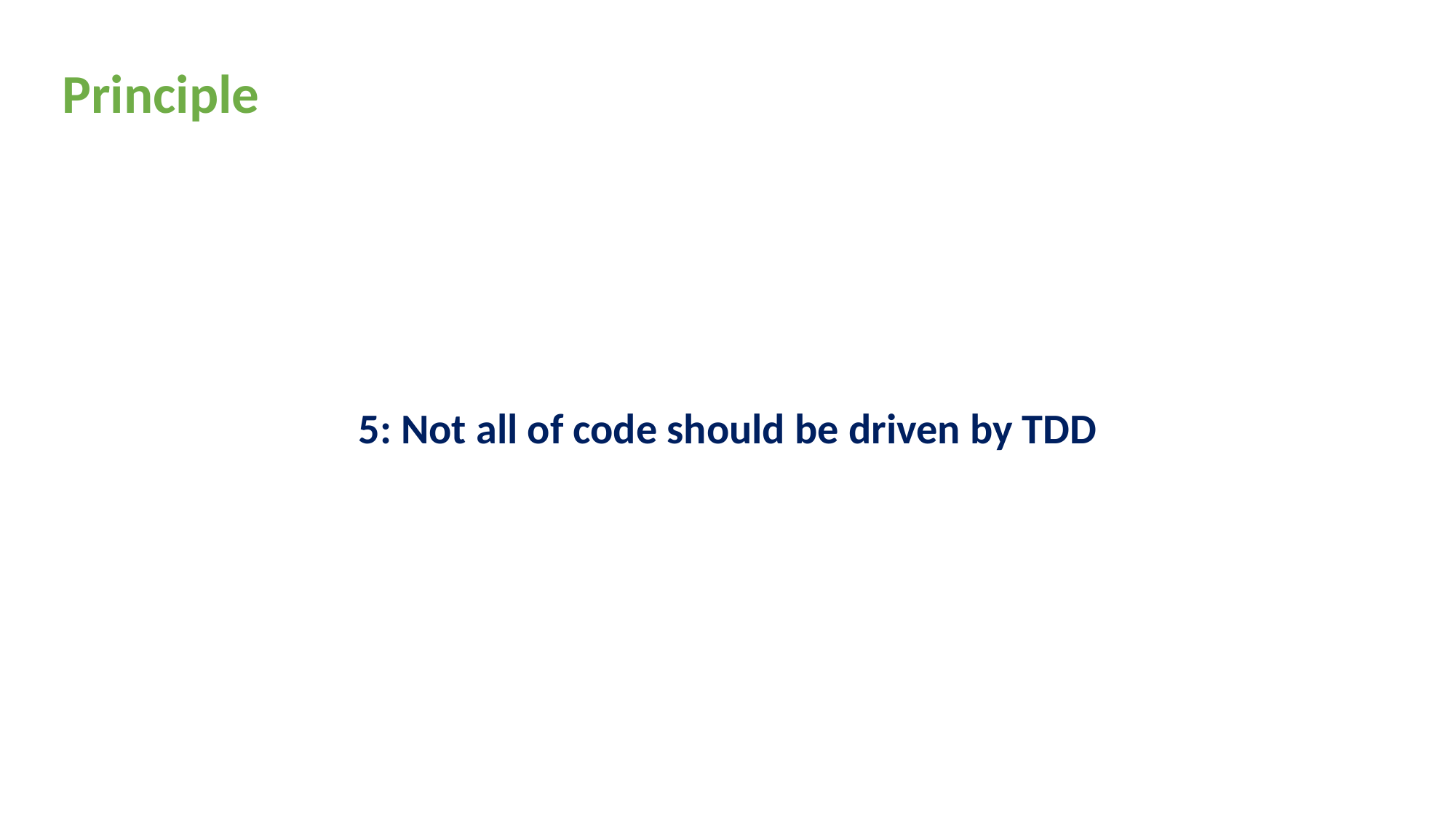

Principle
5: Not all of code should be driven by TDD